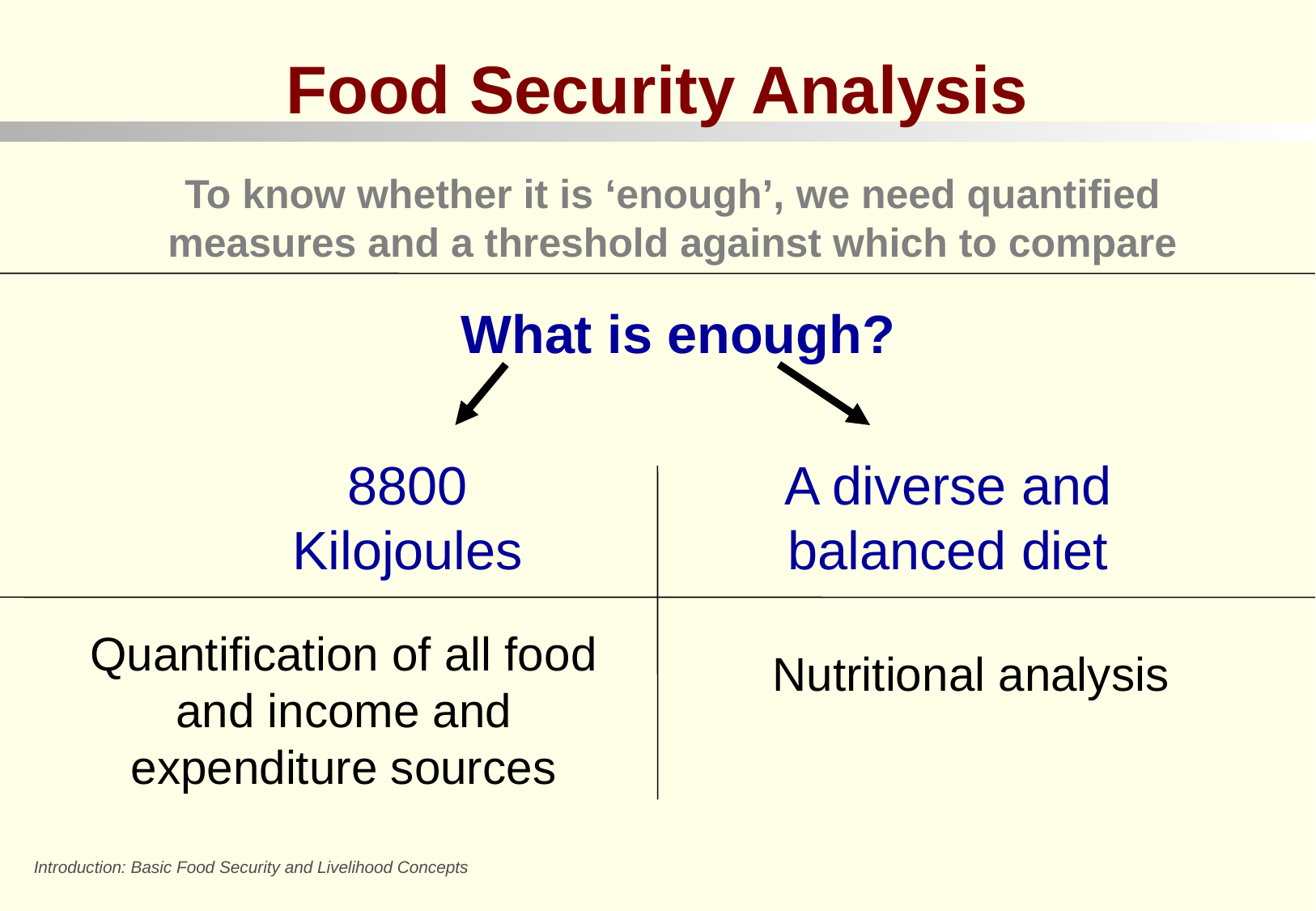

Food Security Analysis

To know whether it is ‘enough’, we need quantified measures and a threshold against which to compare

What is enough?

8800 Kilojoules
A diverse and balanced diet

Quantification of all food and income and expenditure sources
Nutritional analysis
Introduction: Basic Food Security and Livelihood Concepts